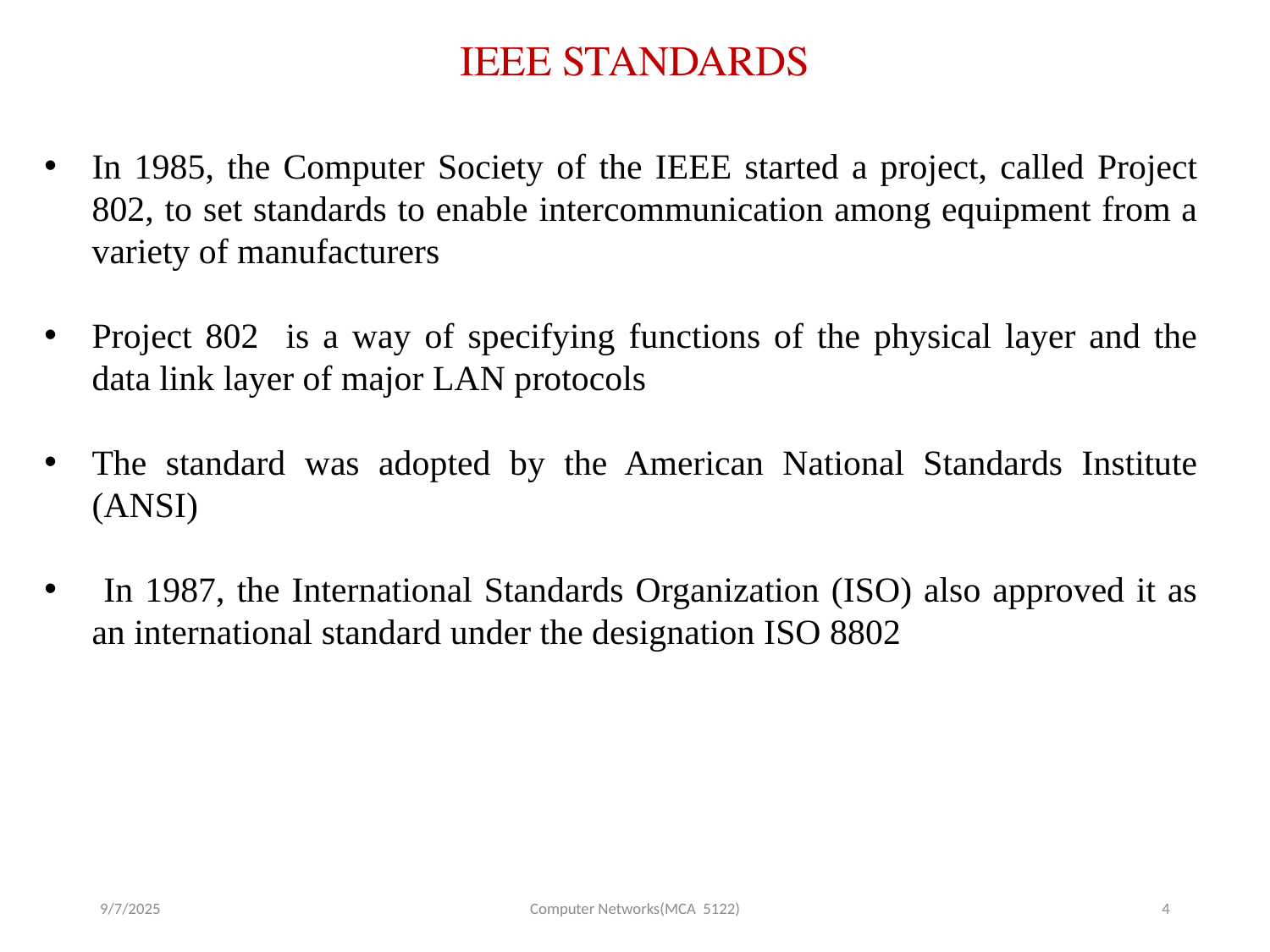

IEEE STANDARDS
In 1985, the Computer Society of the IEEE started a project, called Project 802, to set standards to enable intercommunication among equipment from a variety of manufacturers

Project 802  is a way of specifying functions of the physical layer and the data link layer of major LAN protocols

The standard was adopted by the American National Standards Institute (ANSI)

 In 1987, the International Standards Organization (ISO) also approved it as an international standard under the designation ISO 8802

Computer Networks(MCA  5122)
9/7/2025
4